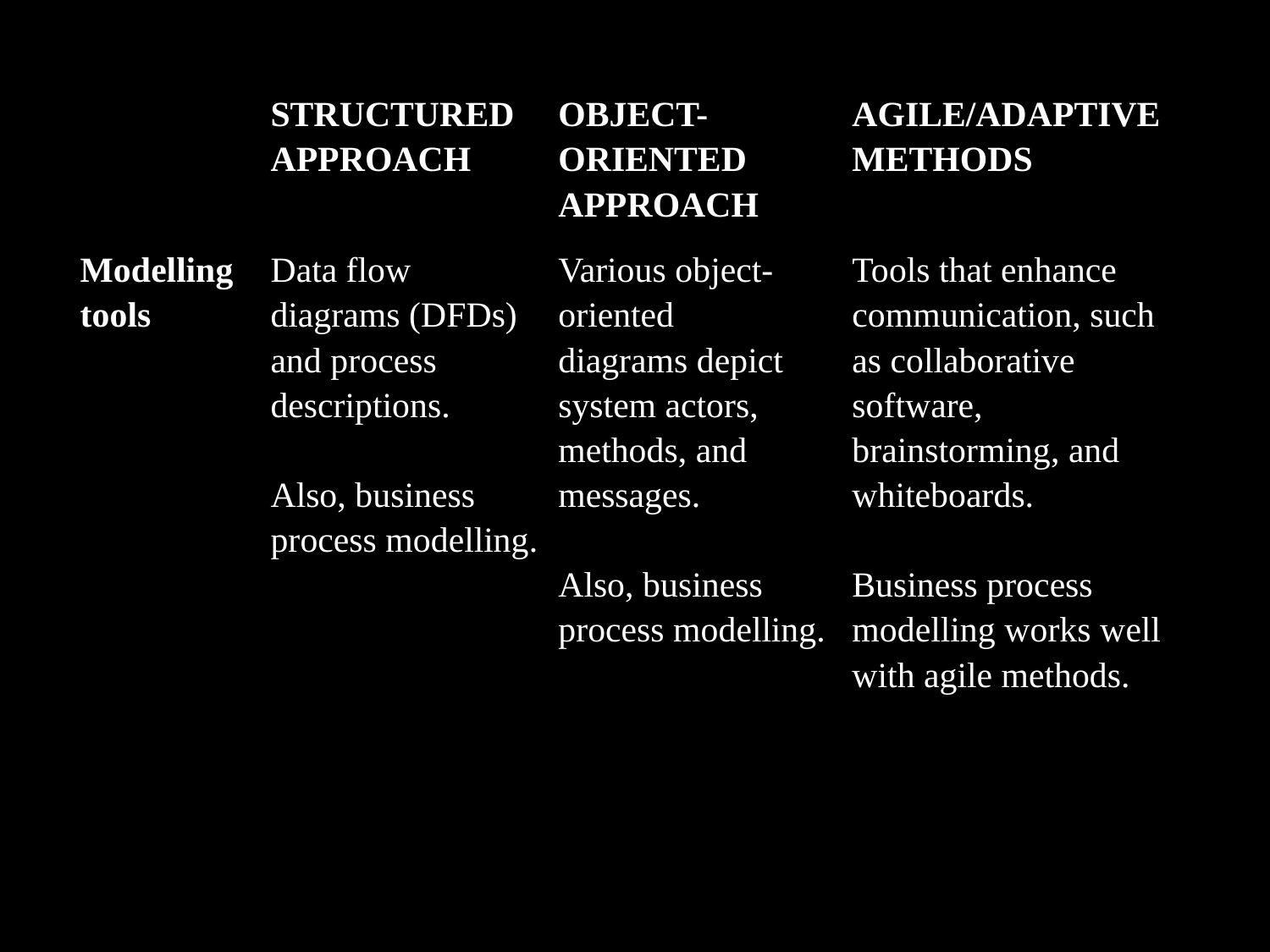

|  | STRUCTURED APPROACH | OBJECT-ORIENTED APPROACH | AGILE/ADAPTIVE METHODS |
| --- | --- | --- | --- |
| Modelling tools | Data flow diagrams (DFDs) and process descriptions.  Also, business process modelling. | Various object-oriented diagrams depict system actors, methods, and messages.  Also, business process modelling. | Tools that enhance communication, such as collaborative software, brainstorming, and whiteboards.  Business process modelling works well with agile methods. |